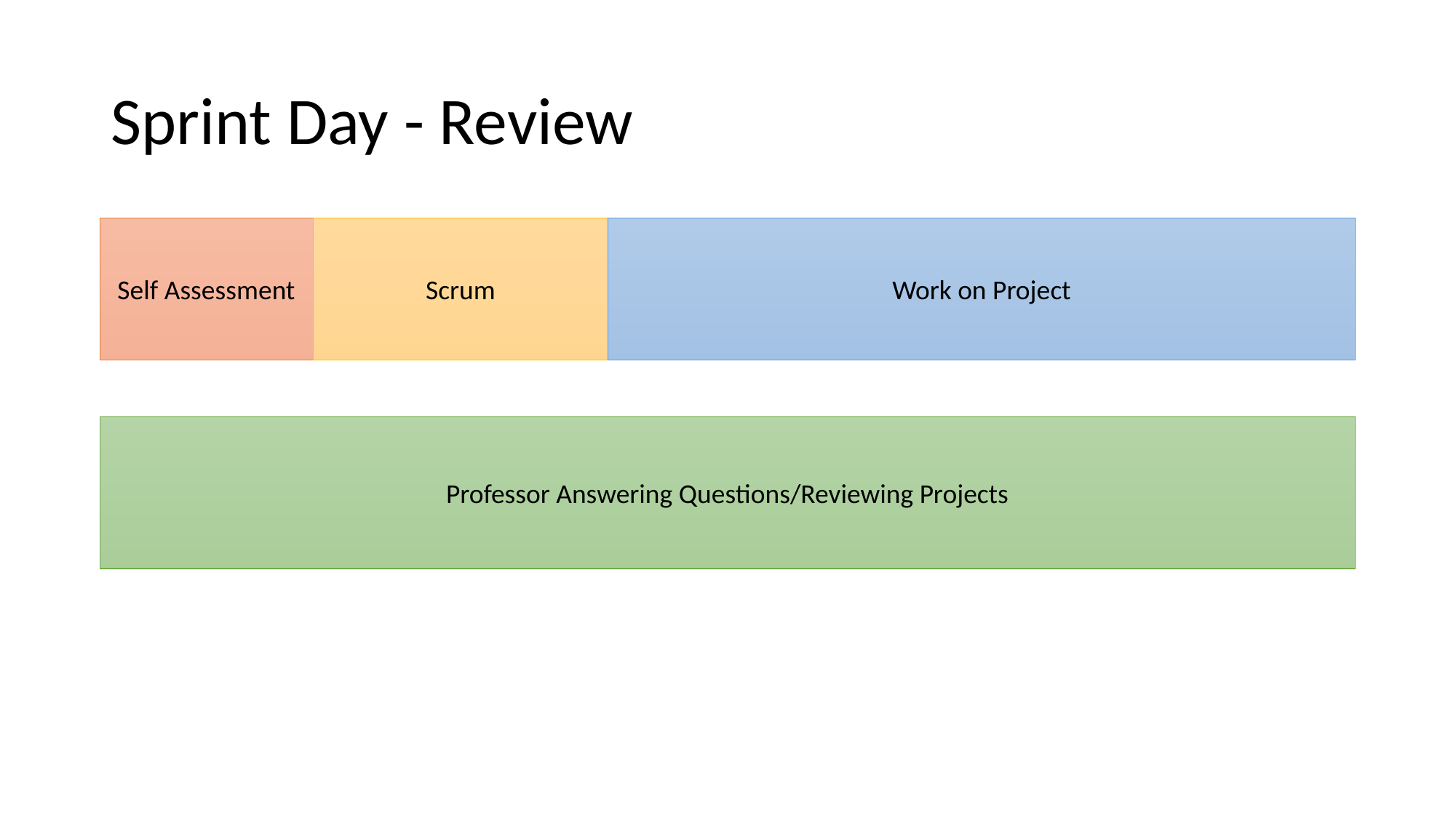

# Sprint Day - Review

Self Assessment
Scrum
Work on Project
Professor Answering Questions/Reviewing Projects